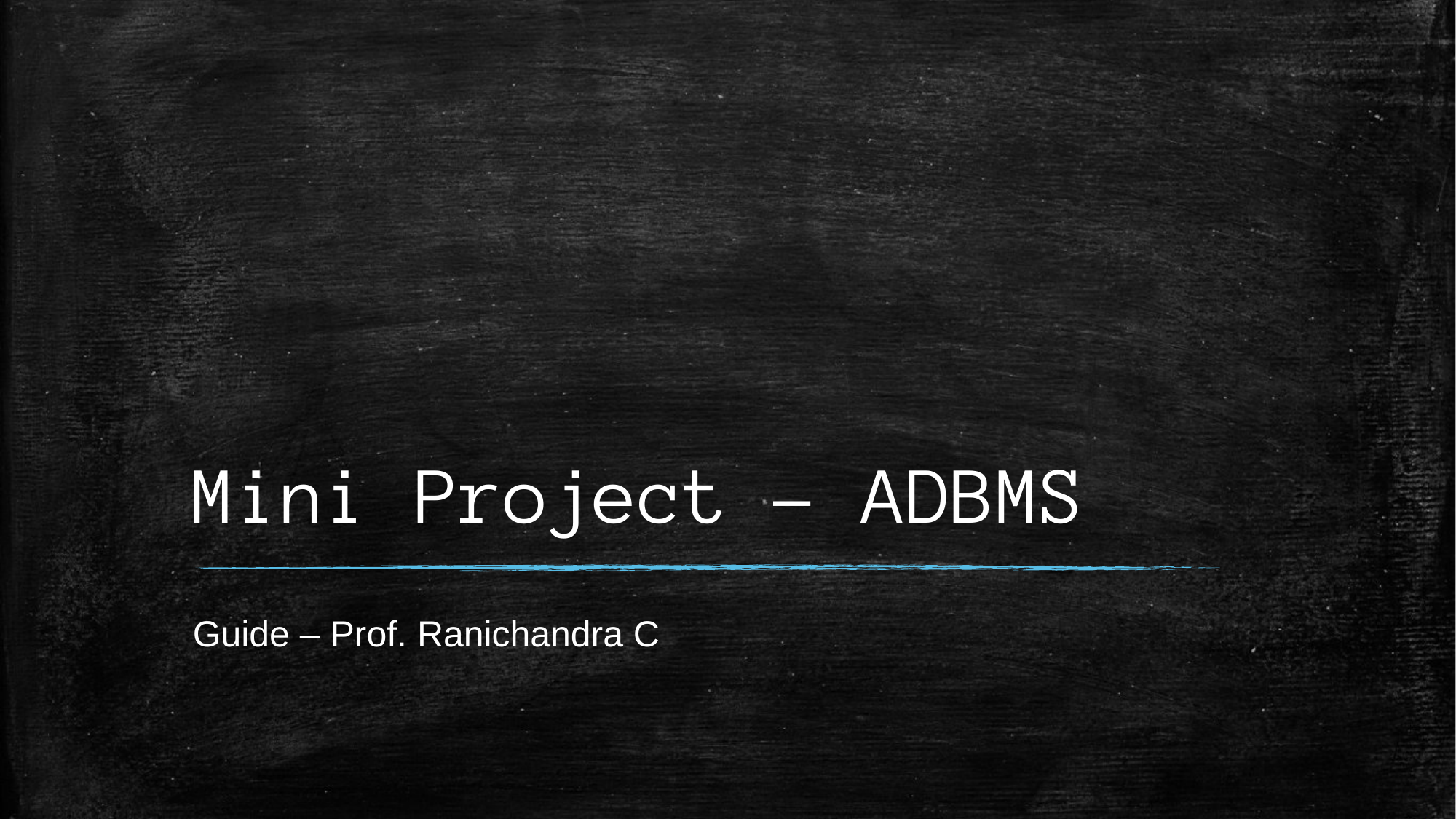

# Mini Project - ADBMS
Guide – Prof. Ranichandra C